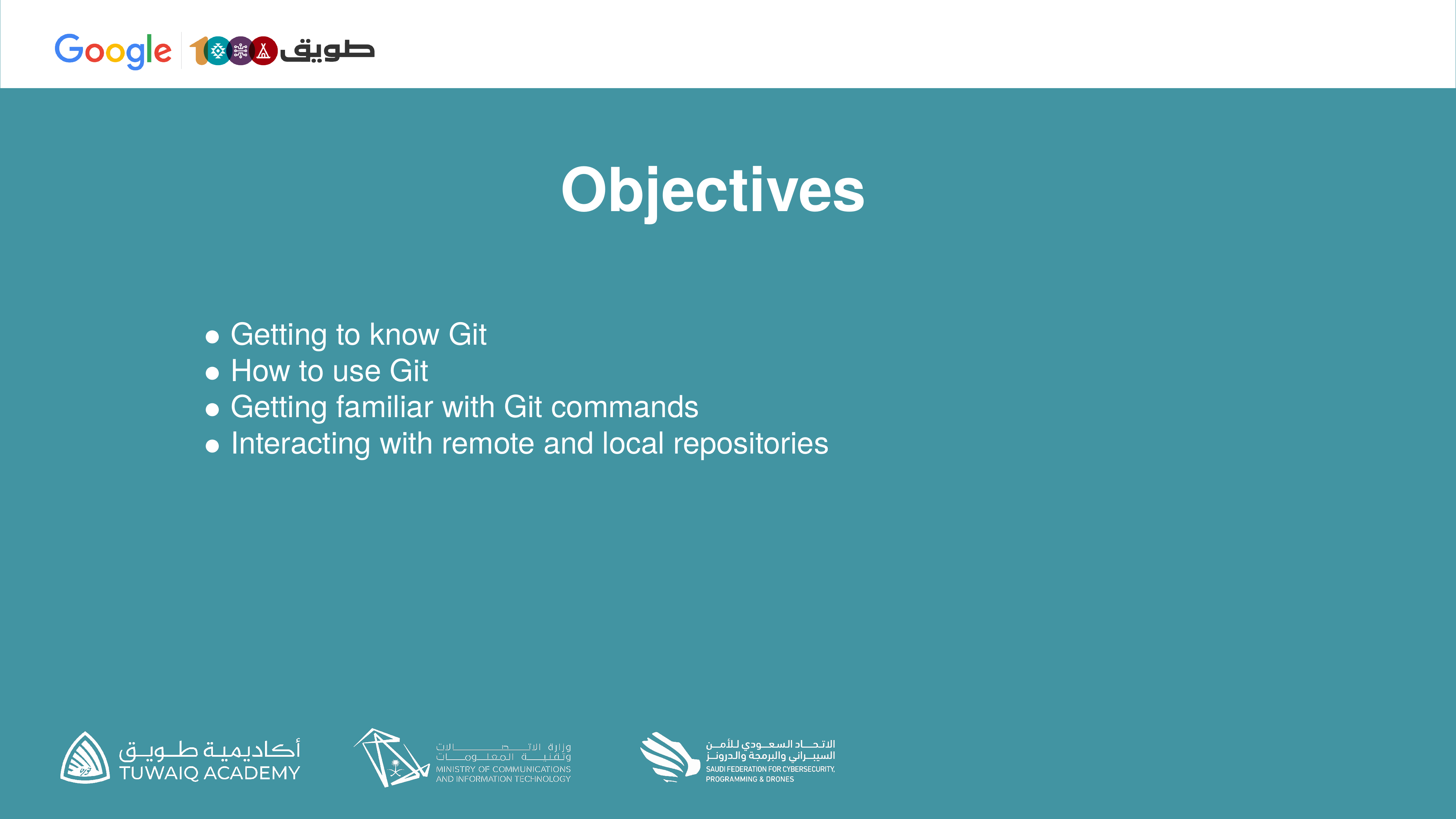

# Objectives
Getting to know Git
How to use Git
Getting familiar with Git commands
Interacting with remote and local repositories